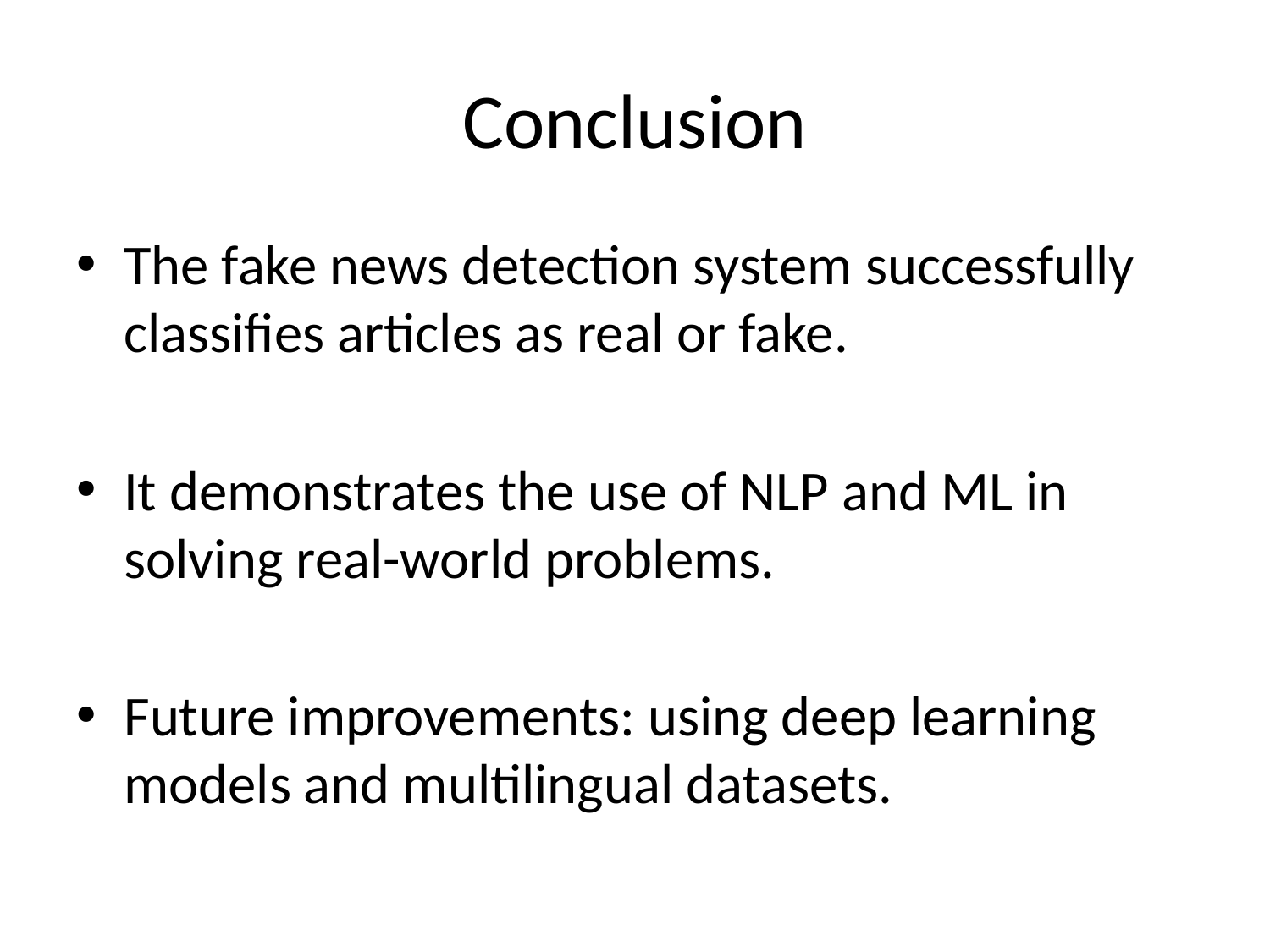

# Conclusion
The fake news detection system successfully classifies articles as real or fake.

It demonstrates the use of NLP and ML in solving real-world problems.

Future improvements: using deep learning models and multilingual datasets.